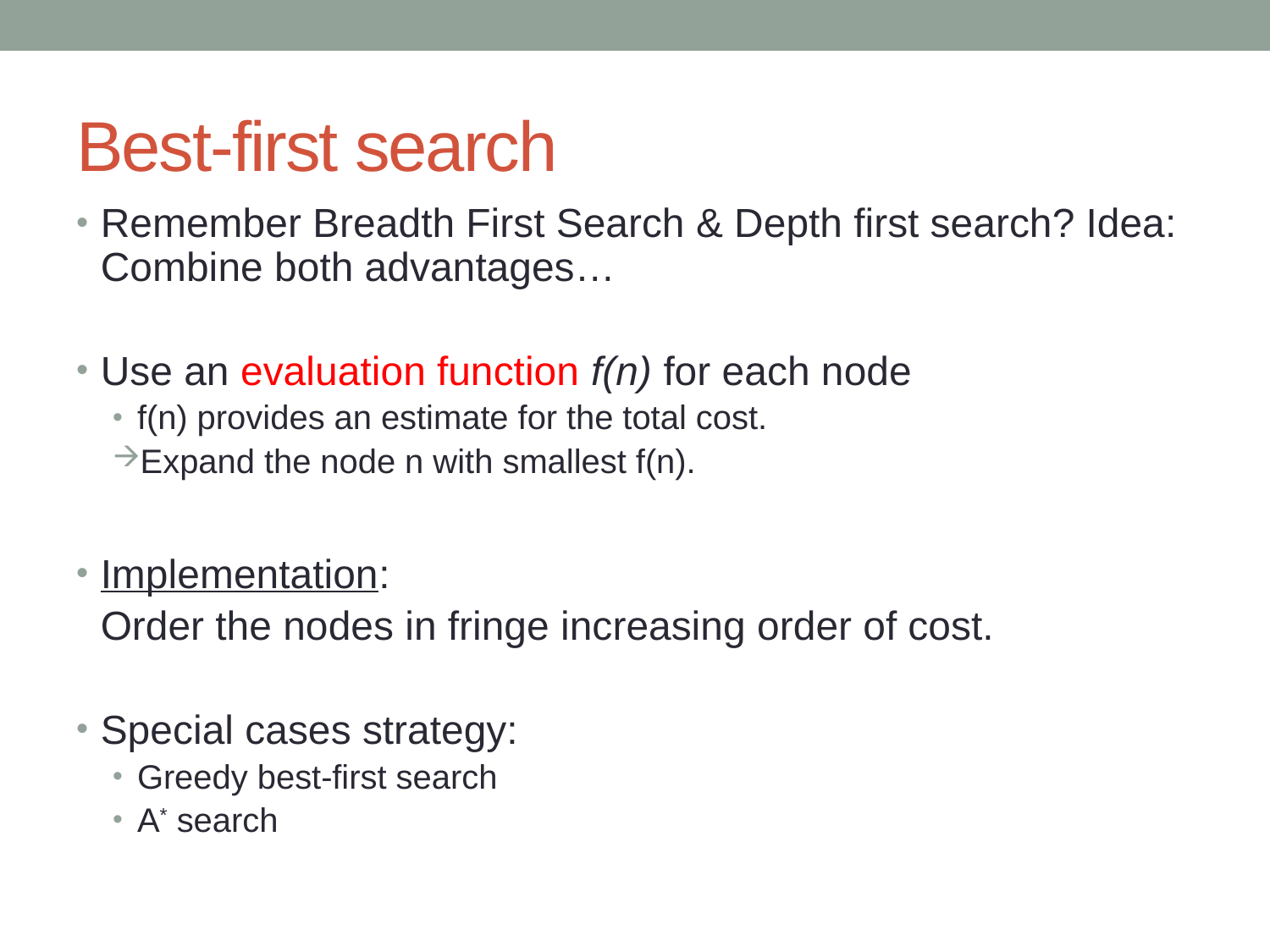

# Best-first search
Remember Breadth First Search & Depth first search? Idea: Combine both advantages…

Use an evaluation function f(n) for each node
f(n) provides an estimate for the total cost.
Expand the node n with smallest f(n).

Implementation:
	Order the nodes in fringe increasing order of cost.

Special cases strategy:
Greedy best-first search
A* search